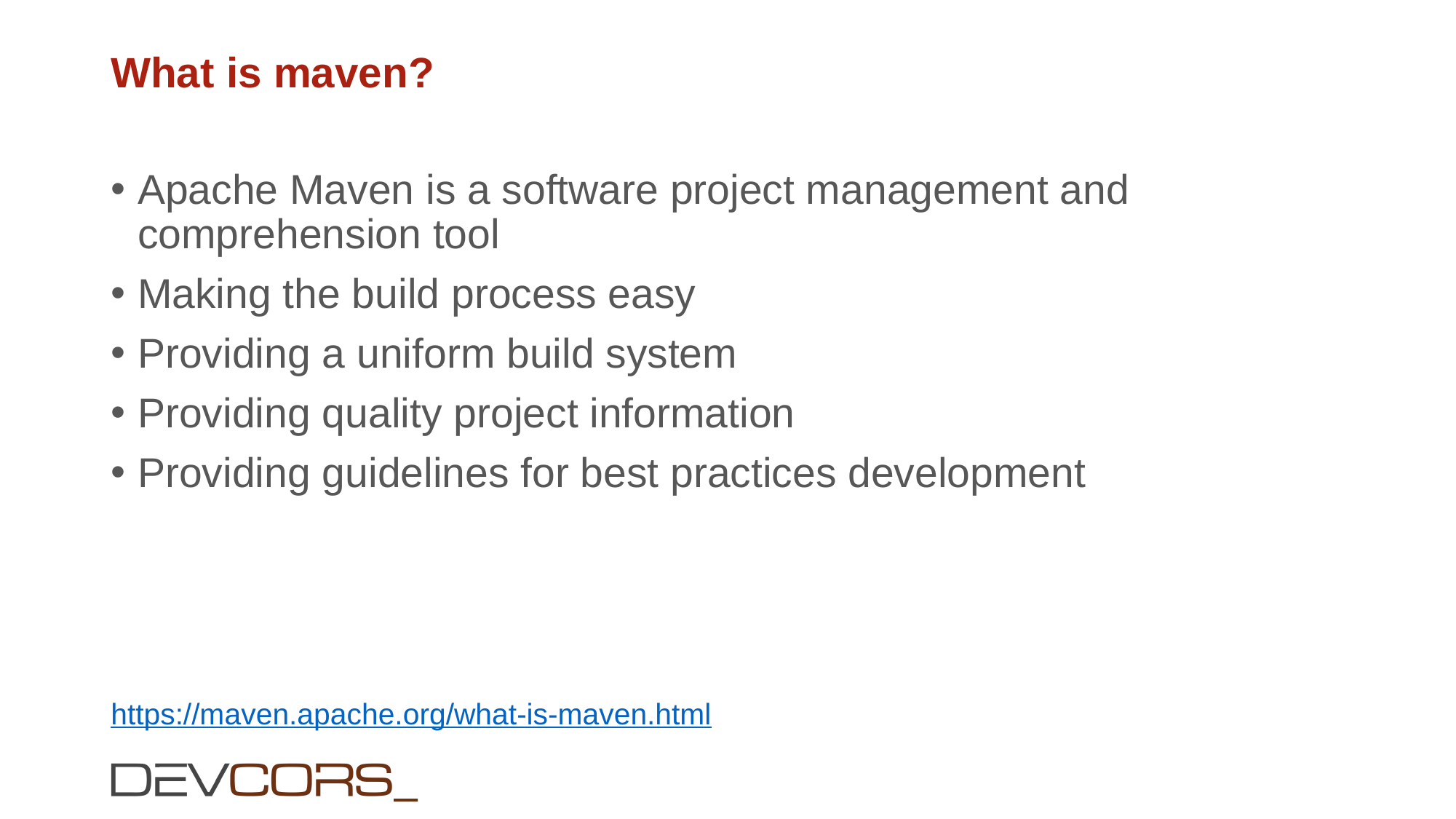

# What is maven?
Apache Maven is a software project management and comprehension tool
Making the build process easy
Providing a uniform build system
Providing quality project information
Providing guidelines for best practices development

https://maven.apache.org/what-is-maven.html